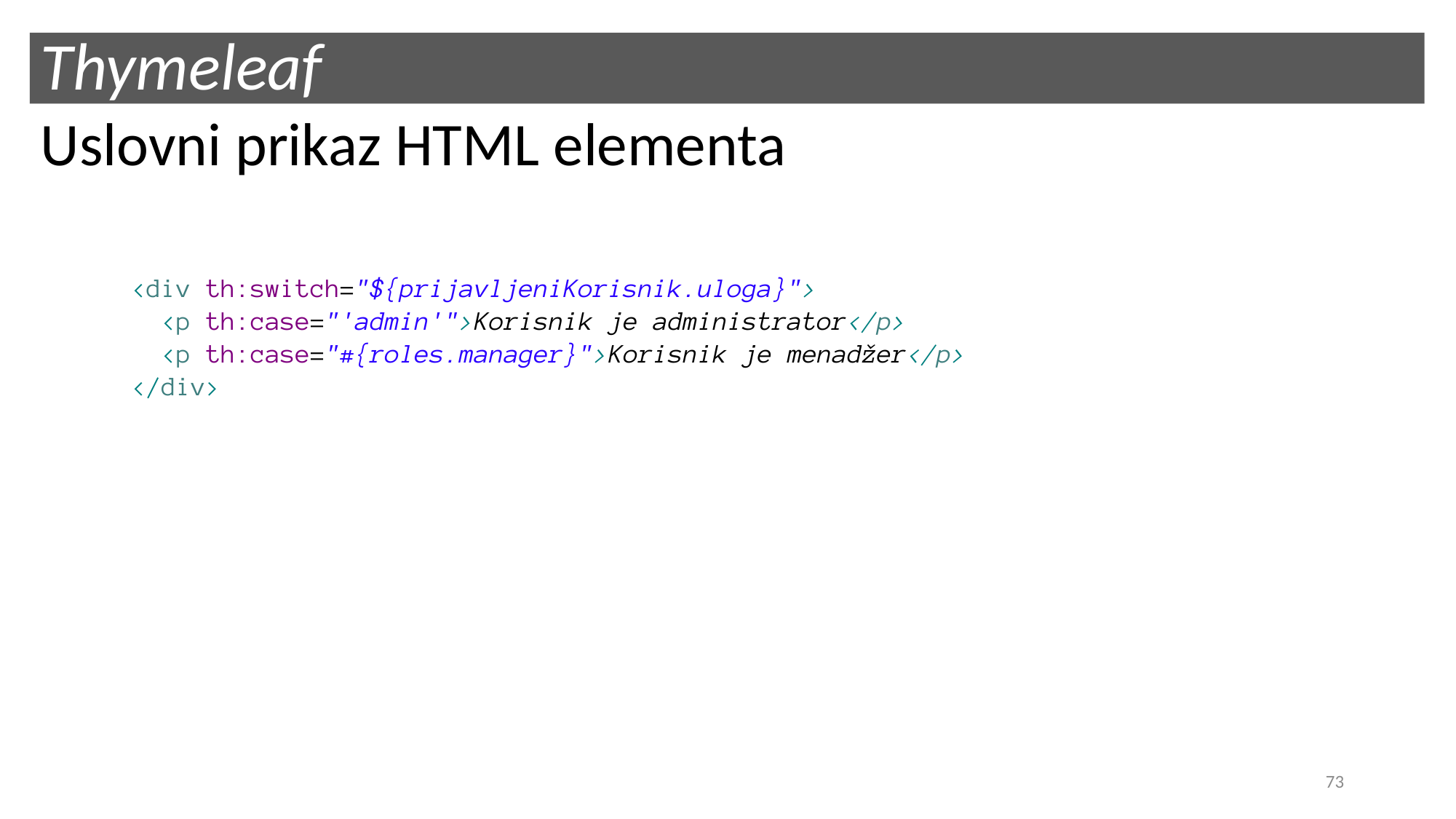

# Thymeleaf
Uslovni prikaz HTML elementa
<div th:switch="${prijavljeniKorisnik.uloga}">
  <p th:case="'admin'">Korisnik je administrator</p>
  <p th:case="#{roles.manager}">Korisnik je menadžer</p>
</div>
73